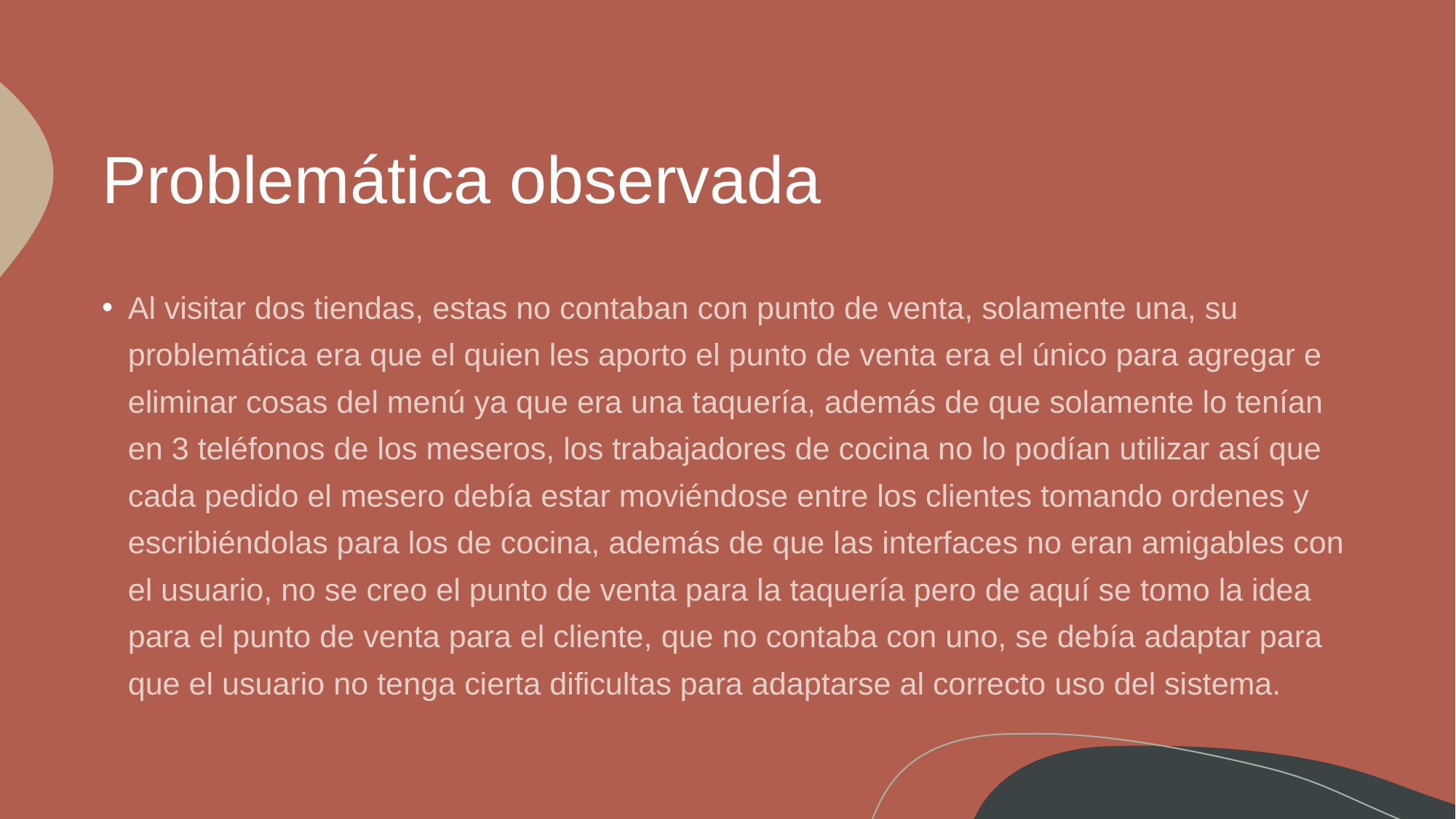

# Problemática observada
Al visitar dos tiendas, estas no contaban con punto de venta, solamente una, su problemática era que el quien les aporto el punto de venta era el único para agregar e eliminar cosas del menú ya que era una taquería, además de que solamente lo tenían en 3 teléfonos de los meseros, los trabajadores de cocina no lo podían utilizar así que cada pedido el mesero debía estar moviéndose entre los clientes tomando ordenes y escribiéndolas para los de cocina, además de que las interfaces no eran amigables con el usuario, no se creo el punto de venta para la taquería pero de aquí se tomo la idea para el punto de venta para el cliente, que no contaba con uno, se debía adaptar para que el usuario no tenga cierta dificultas para adaptarse al correcto uso del sistema.